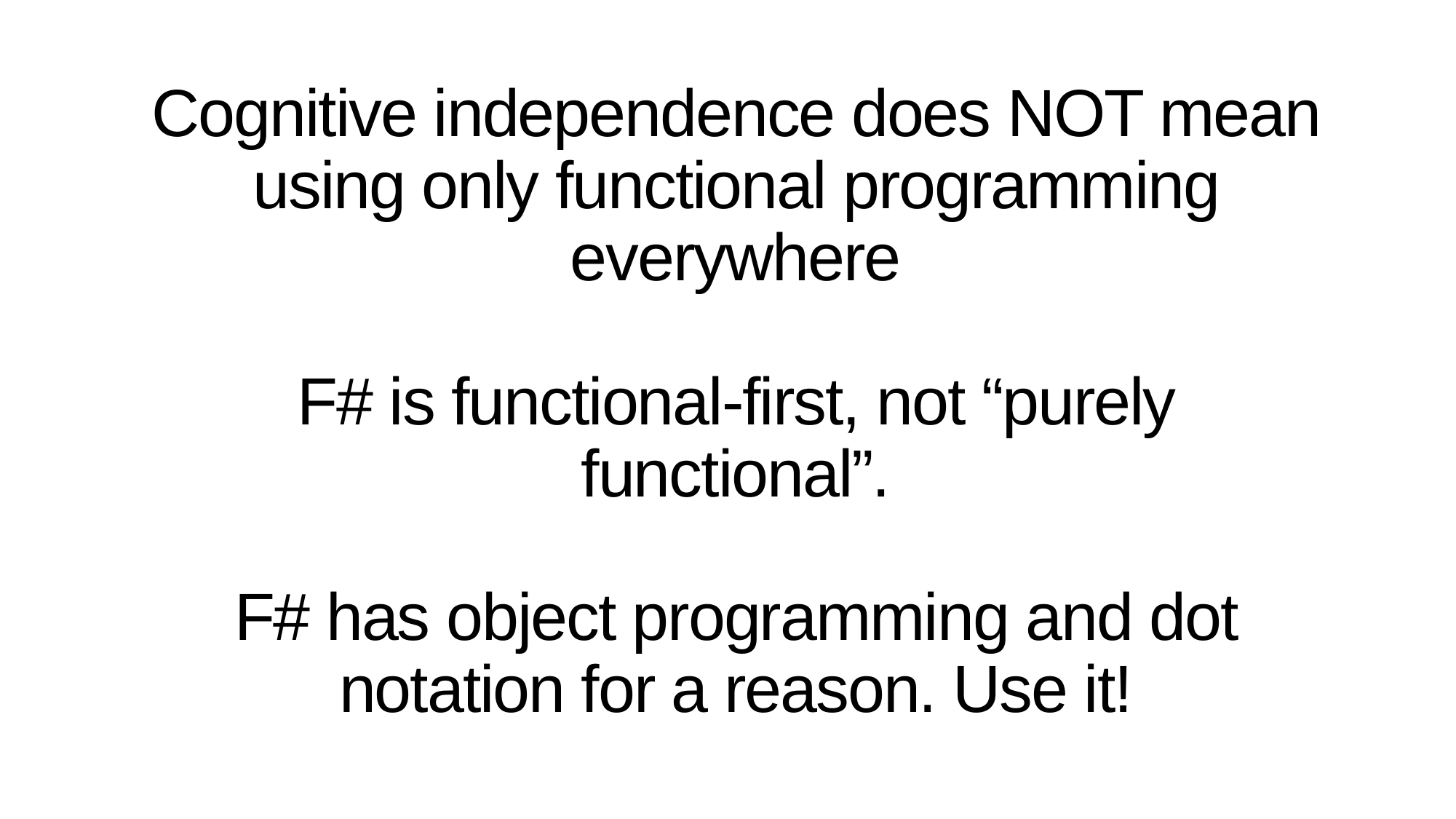

# Cognitive independence does NOT mean using only functional programming everywhere F# is functional-first, not “purely functional”. F# has object programming and dot notation for a reason. Use it!